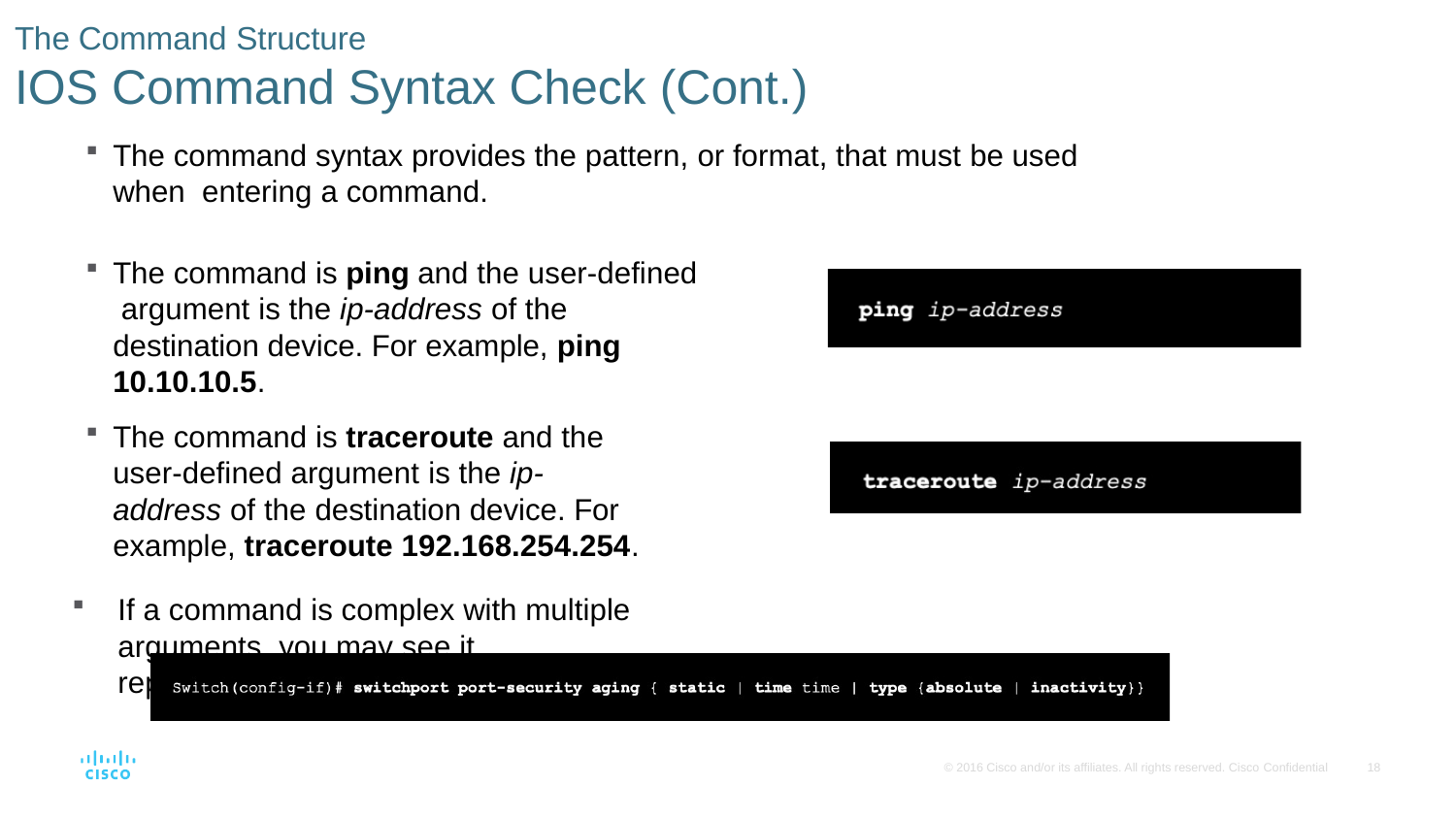

# The Command Structure
IOS Command Syntax Check (Cont.)
The command syntax provides the pattern, or format, that must be used when  entering a command.

The command is ping and the user-defined  argument is the ip-address of the  destination device. For example, ping  10.10.10.5.
The command is traceroute and the  user-defined argument is the ip-  address of the destination device. For  example, traceroute 192.168.254.254.
If a command is complex with multiple arguments, you may see it represented like this:

© 2016 Cisco and/or its affiliates. All rights reserved. Cisco Confidential
18